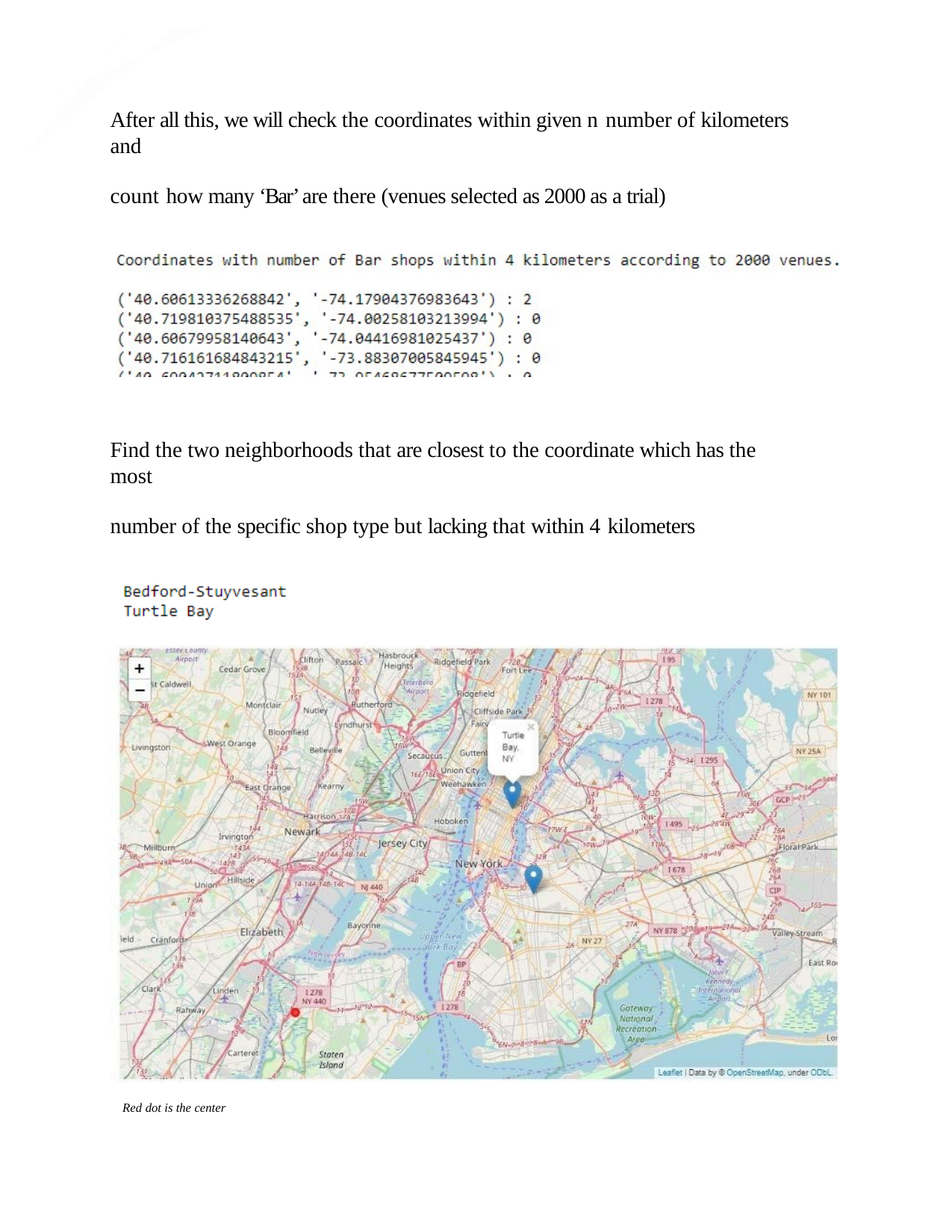

After all this, we will check the coordinates within given n number of kilometers and

count how many ‘Bar’ are there (venues selected as 2000 as a trial)

Find the two neighborhoods that are closest to the coordinate which has the most

number of the specific shop type but lacking that within 4 kilometers

Red dot is the center